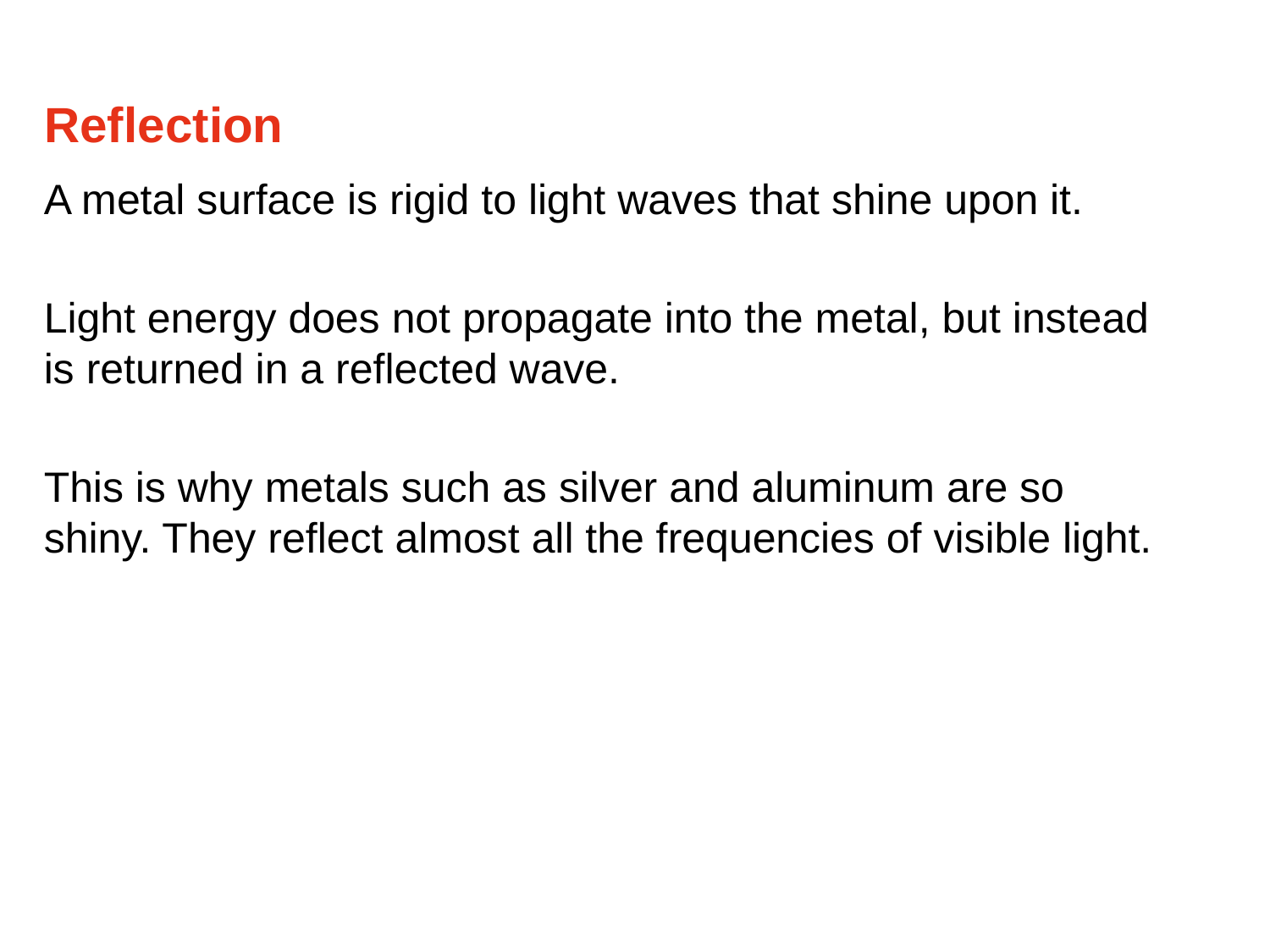

Reflection
A metal surface is rigid to light waves that shine upon it.

Light energy does not propagate into the metal, but instead is returned in a reflected wave.

This is why metals such as silver and aluminum are so shiny. They reflect almost all the frequencies of visible light.